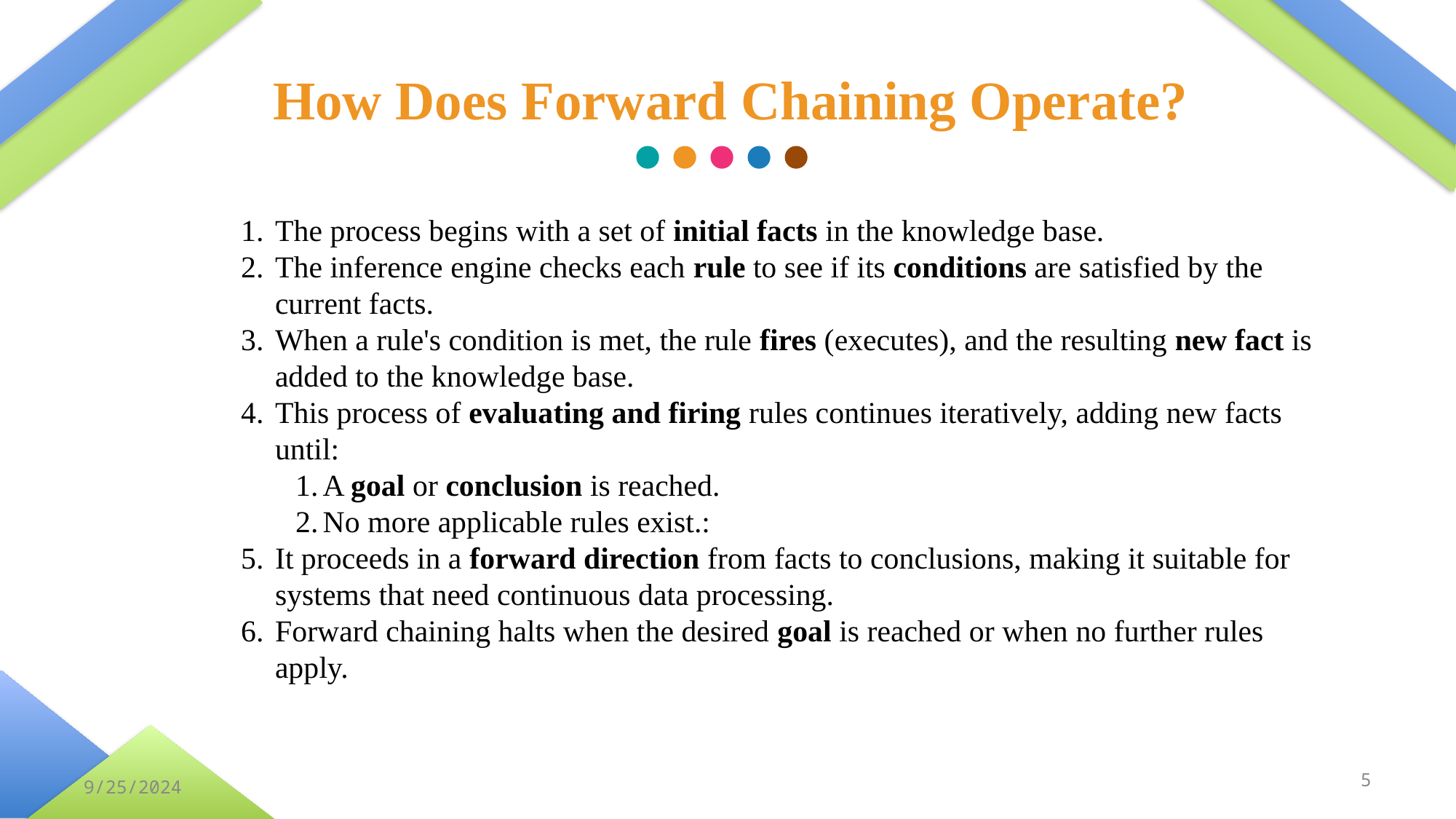

How Does Forward Chaining Operate?

The process begins with a set of initial facts in the knowledge base.
The inference engine checks each rule to see if its conditions are satisfied by the current facts.
When a rule's condition is met, the rule fires (executes), and the resulting new fact is added to the knowledge base.
This process of evaluating and firing rules continues iteratively, adding new facts until:
A goal or conclusion is reached.
No more applicable rules exist.:
It proceeds in a forward direction from facts to conclusions, making it suitable for systems that need continuous data processing.
Forward chaining halts when the desired goal is reached or when no further rules apply.

5
9/25/2024